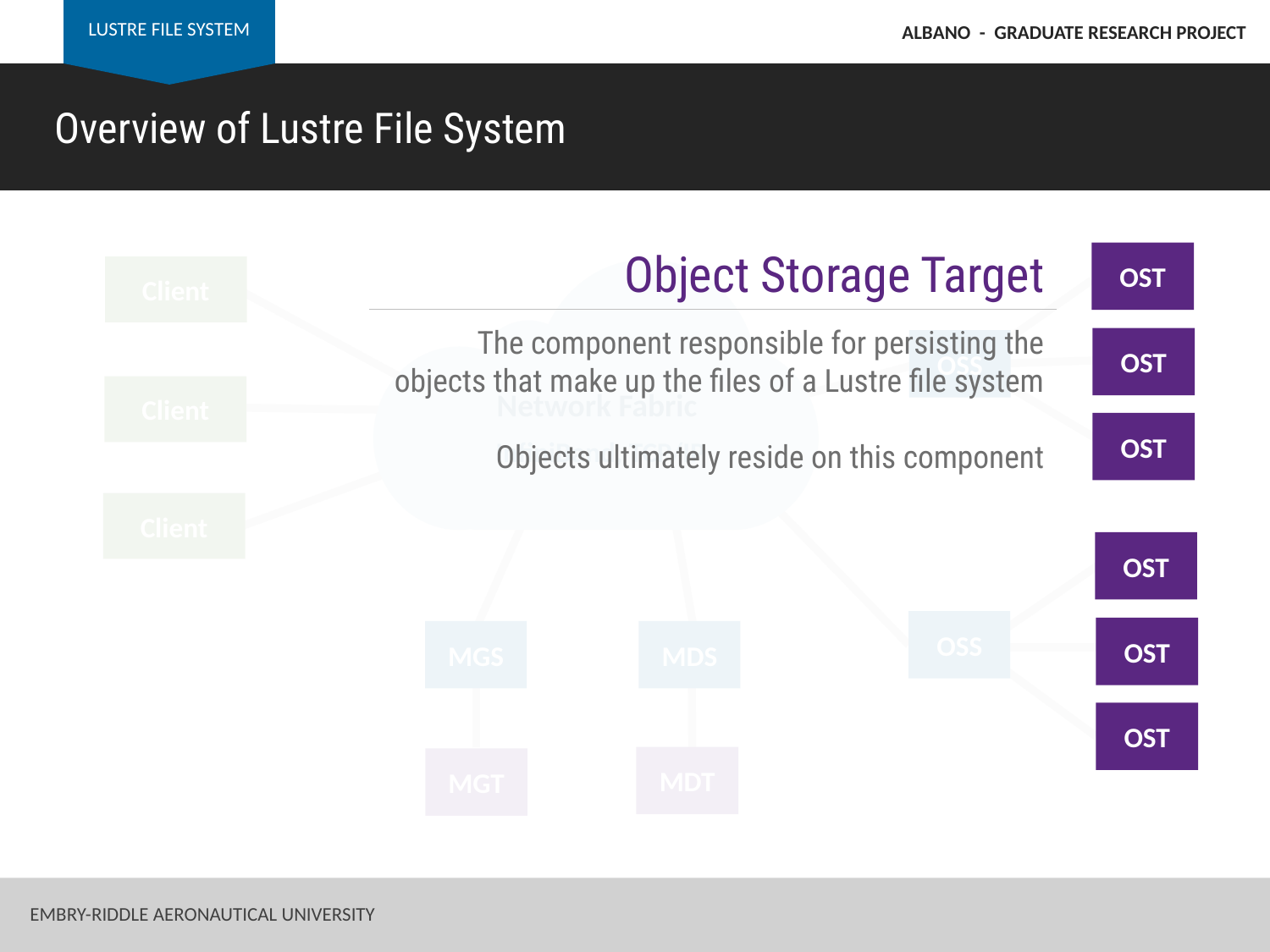

LUSTRE FILE SYSTEM
ALBANO  -  GRADUATE RESEARCH PROJECT

Overview of Lustre File System

Object Storage Target
The component responsible for persisting the objects that make up the files of a Lustre file system

Objects ultimately reside on this component
OST
Client

OST
OSS
Client
Network Fabric
InfiniBand, TCP/IP
OST
Client
OST
OSS
OST
MGS
MDS
OST
MDT
MGT

Embry-Riddle Aeronautical University